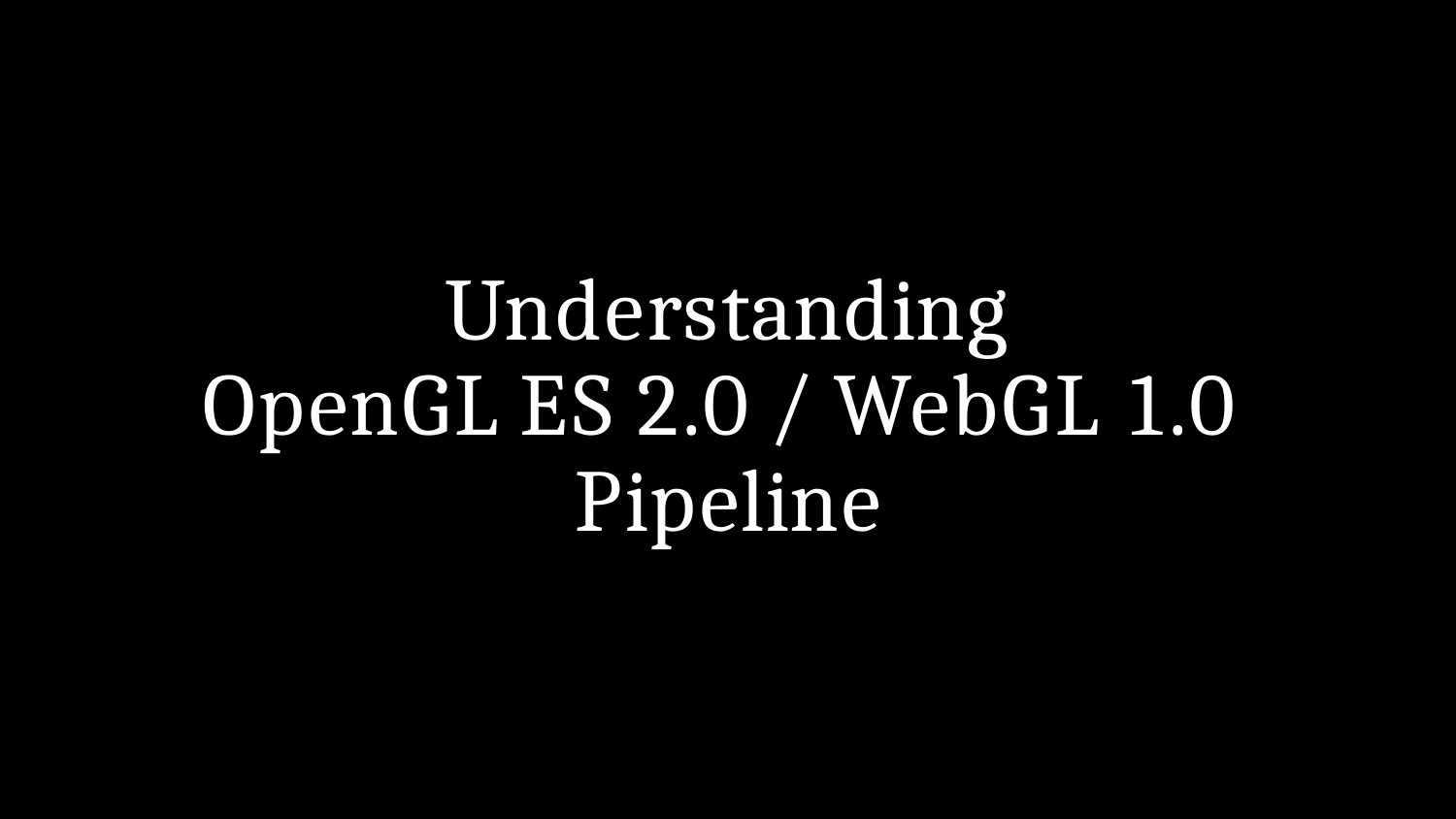

# Understanding OpenGL ES 2.0 / WebGL 1.0 Pipeline